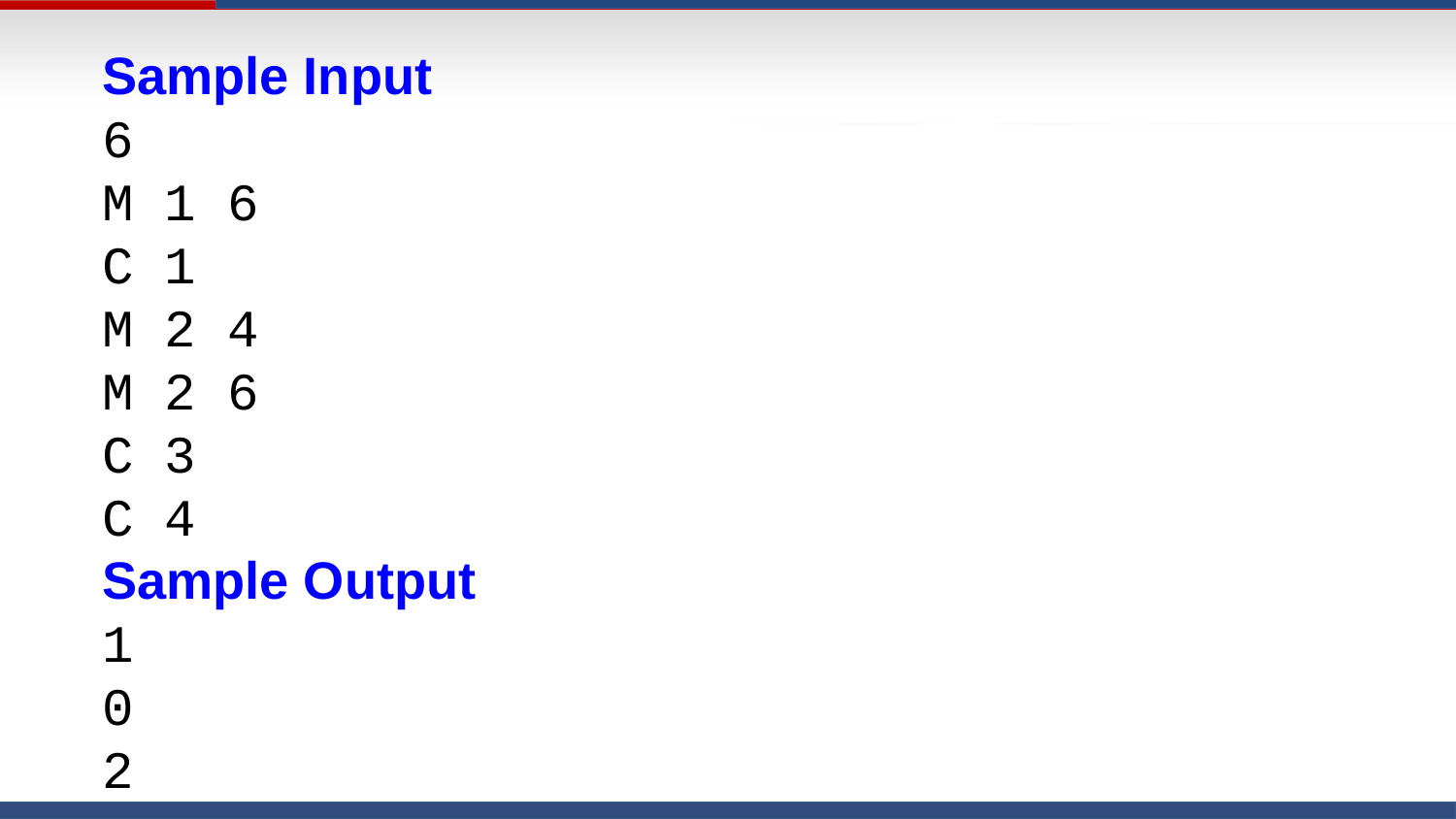

Sample Input
6
M 1 6
C 1
M 2 4
M 2 6
C 3
C 4
Sample Output
1
0
2